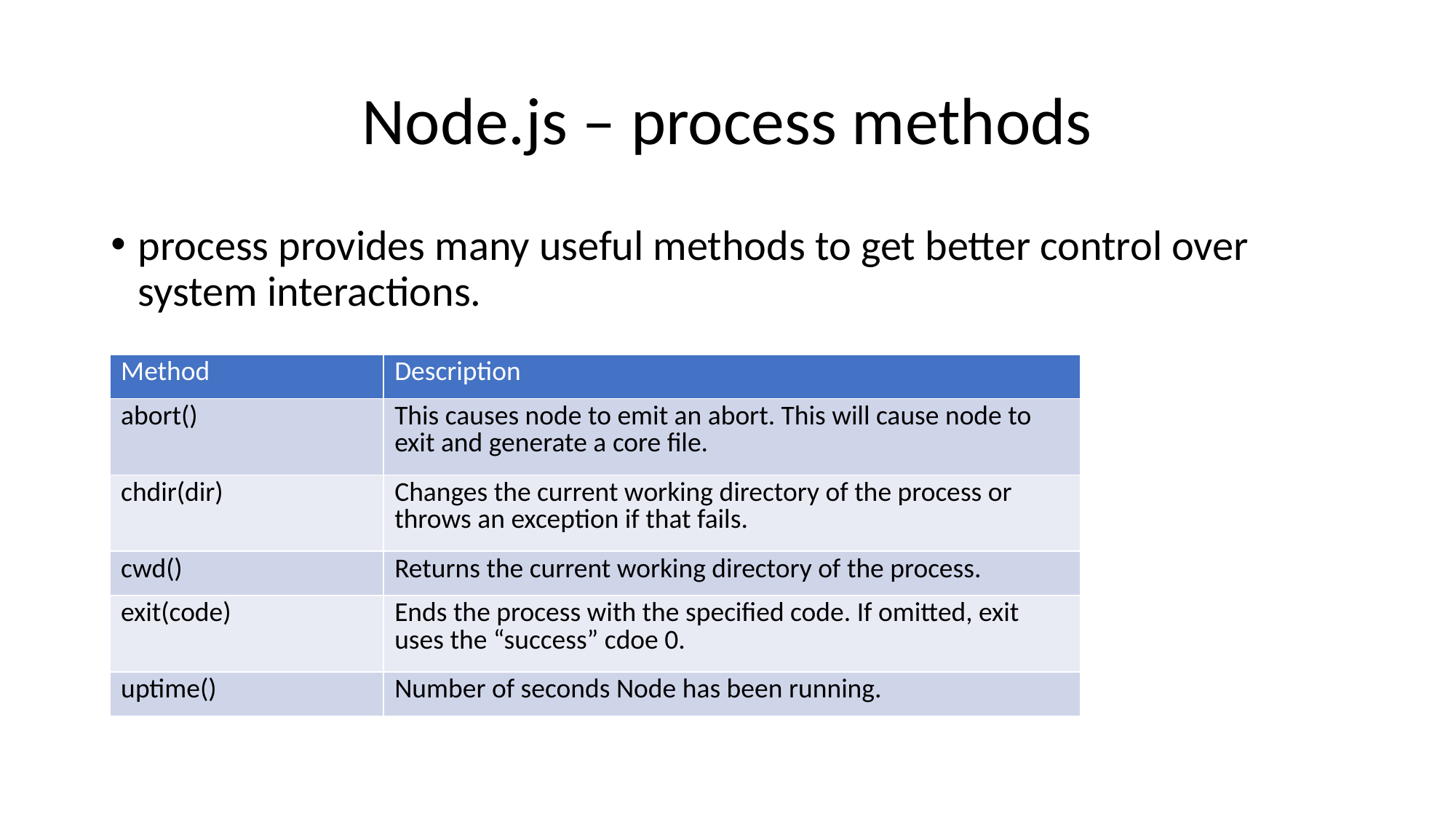

# Node.js – process methods
process provides many useful methods to get better control over system interactions.

| Method | Description |
| --- | --- |
| abort() | This causes node to emit an abort. This will cause node to exit and generate a core file. |
| chdir(dir) | Changes the current working directory of the process or throws an exception if that fails. |
| cwd() | Returns the current working directory of the process. |
| exit(code) | Ends the process with the specified code. If omitted, exit uses the “success” cdoe 0. |
| uptime() | Number of seconds Node has been running. |